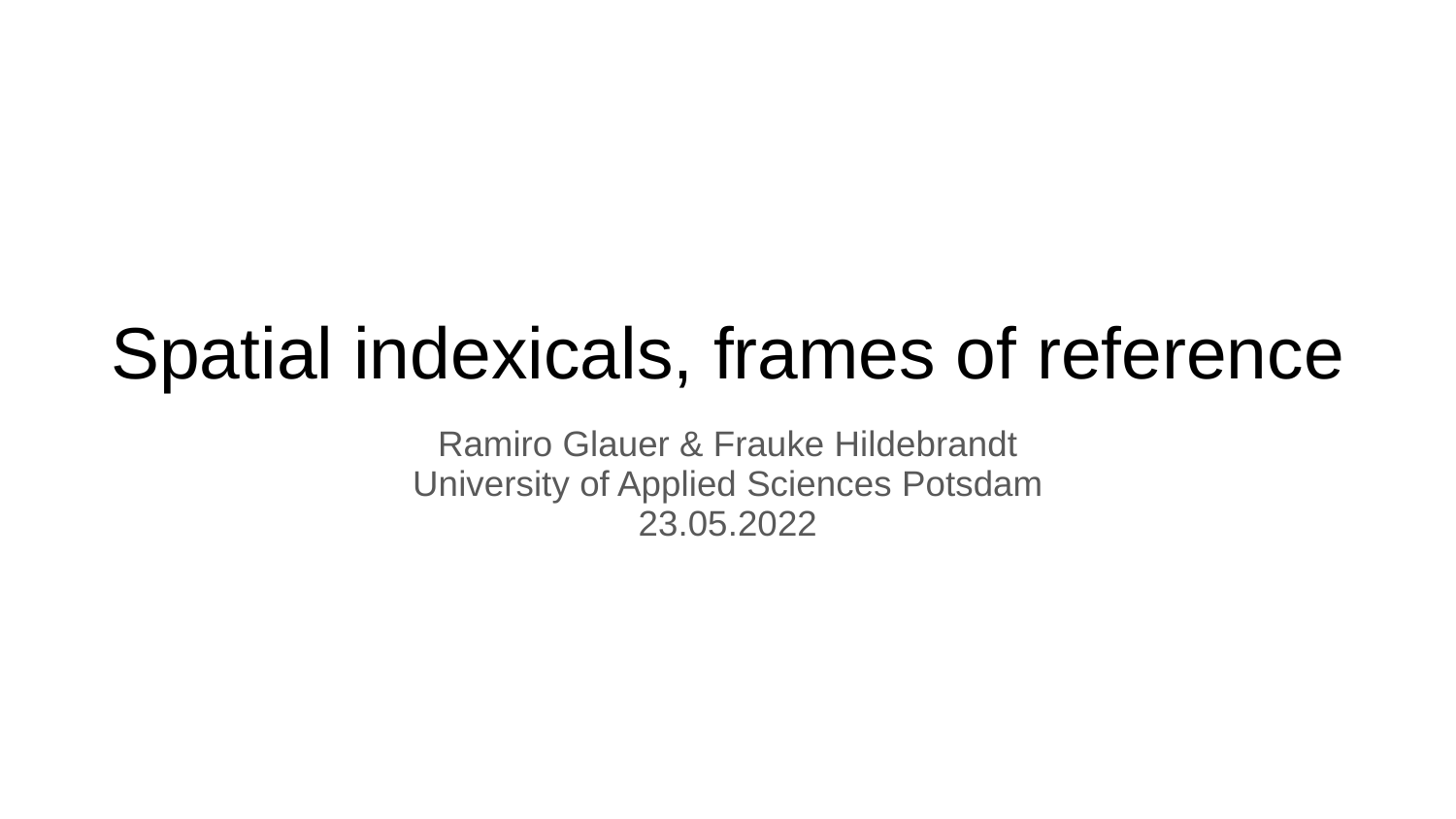

# Spatial indexicals, frames of reference
Ramiro Glauer & Frauke Hildebrandt
University of Applied Sciences Potsdam
23.05.2022